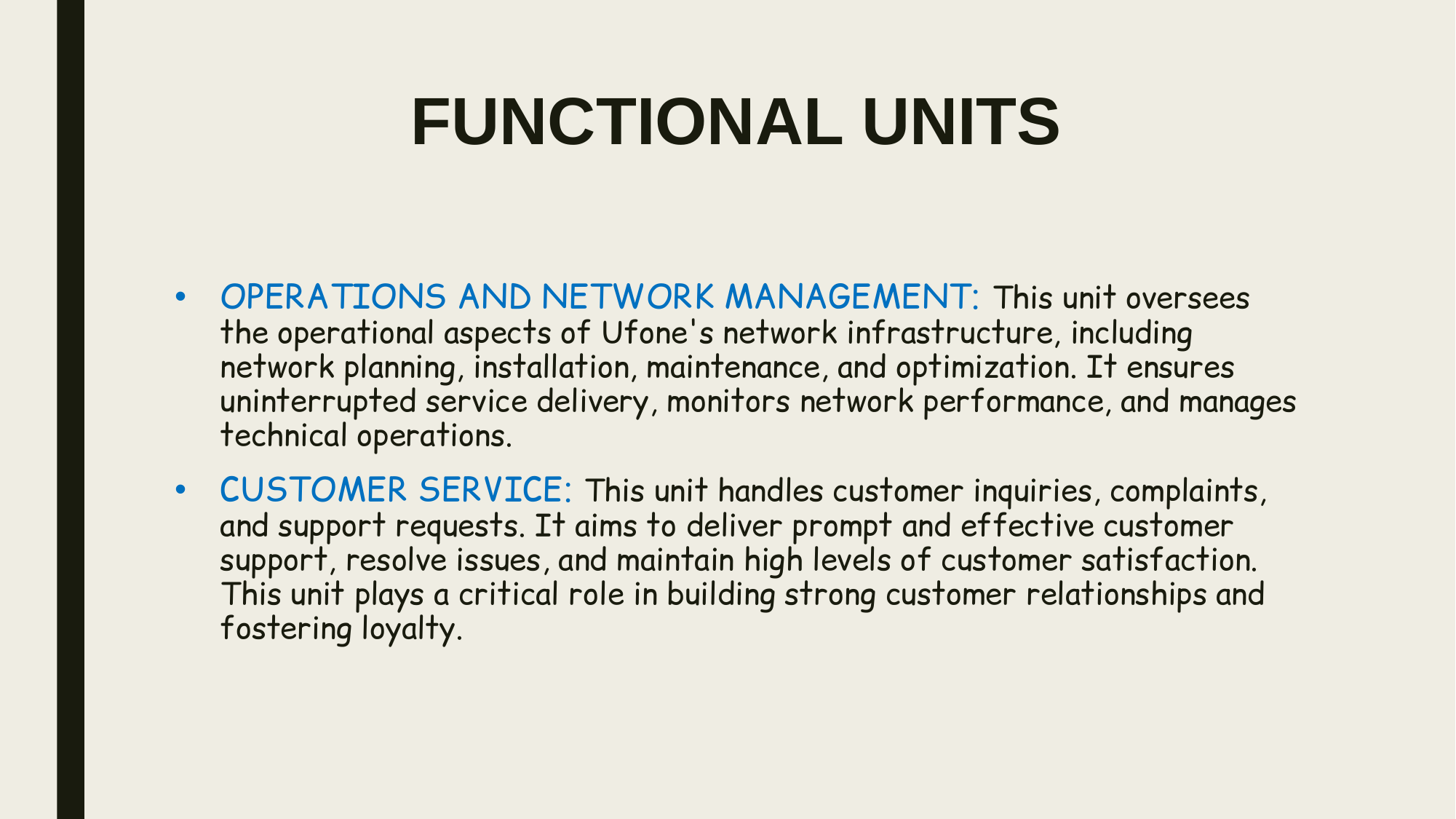

# FUNCTIONAL UNITS
OPERATIONS AND NETWORK MANAGEMENT: This unit oversees the operational aspects of Ufone's network infrastructure, including network planning, installation, maintenance, and optimization. It ensures uninterrupted service delivery, monitors network performance, and manages technical operations.
CUSTOMER SERVICE: This unit handles customer inquiries, complaints, and support requests. It aims to deliver prompt and effective customer support, resolve issues, and maintain high levels of customer satisfaction. This unit plays a critical role in building strong customer relationships and fostering loyalty.